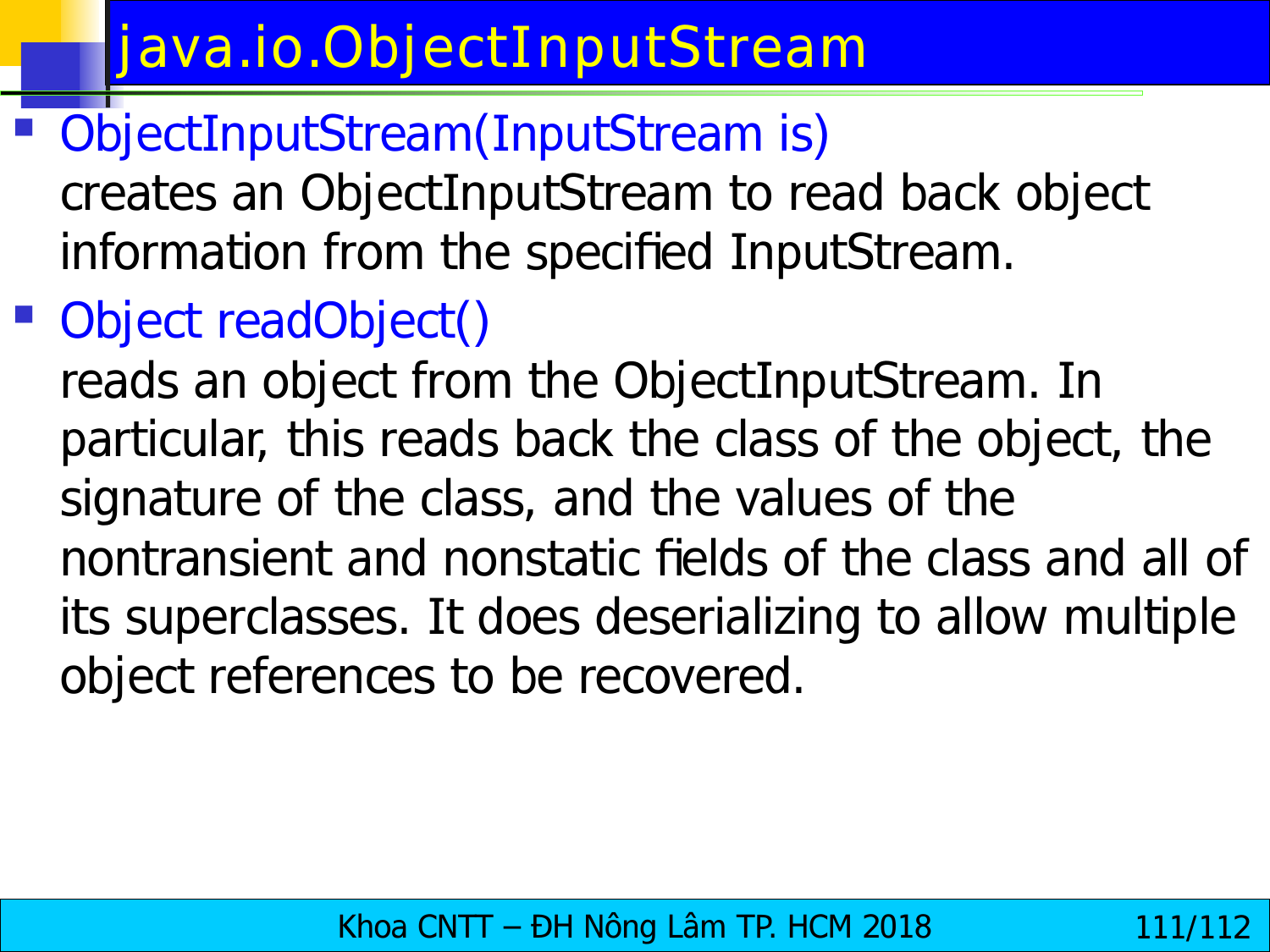

# java.io.ObjectInputStream
ObjectInputStream(InputStream is)
creates an ObjectInputStream to read back object information from the specified InputStream.
Object readObject()
reads an object from the ObjectInputStream. In particular, this reads back the class of the object, the signature of the class, and the values of the nontransient and nonstatic fields of the class and all of its superclasses. It does deserializing to allow multiple object references to be recovered.